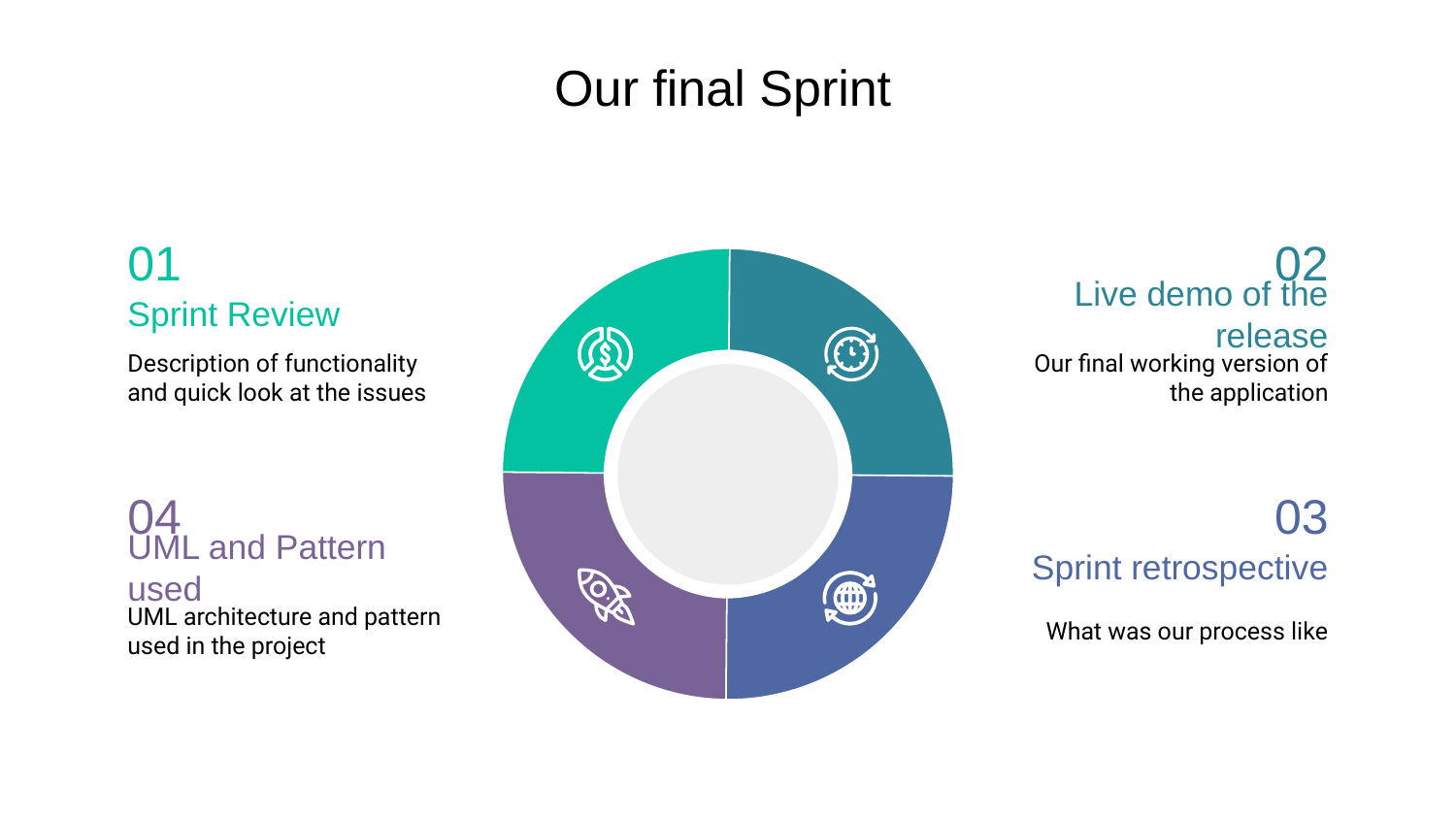

# Our final Sprint

01
Sprint Review
Description of functionality and quick look at the issues
02
Live demo of the release
Our final working version of the application
03
Sprint retrospective
What was our process like
04
UML and Pattern used
UML architecture and pattern used in the project